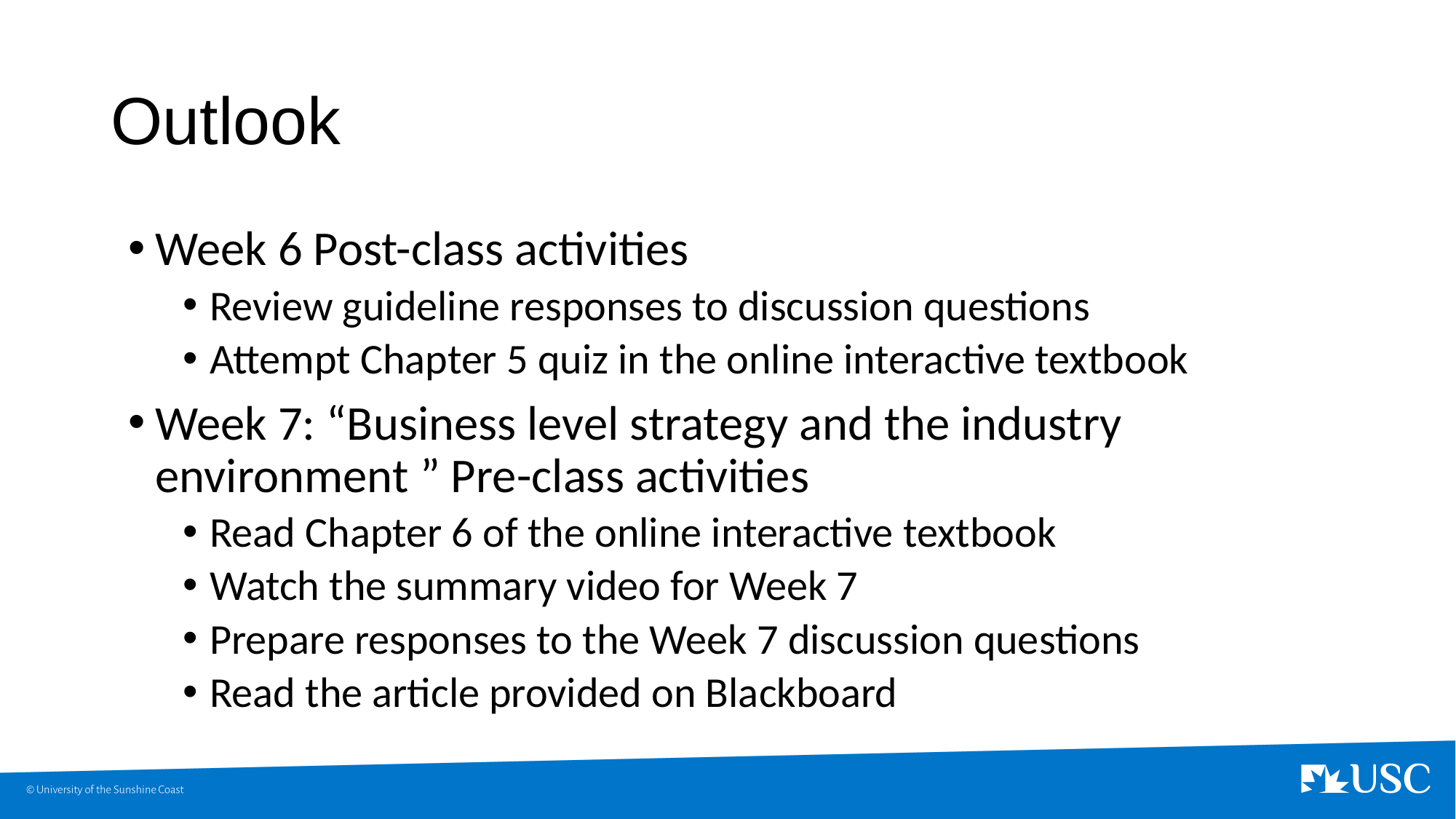

# Outlook
Week 6 Post-class activities
Review guideline responses to discussion questions
Attempt Chapter 5 quiz in the online interactive textbook
Week 7: “Business level strategy and the industry environment ” Pre-class activities
Read Chapter 6 of the online interactive textbook
Watch the summary video for Week 7
Prepare responses to the Week 7 discussion questions
Read the article provided on Blackboard